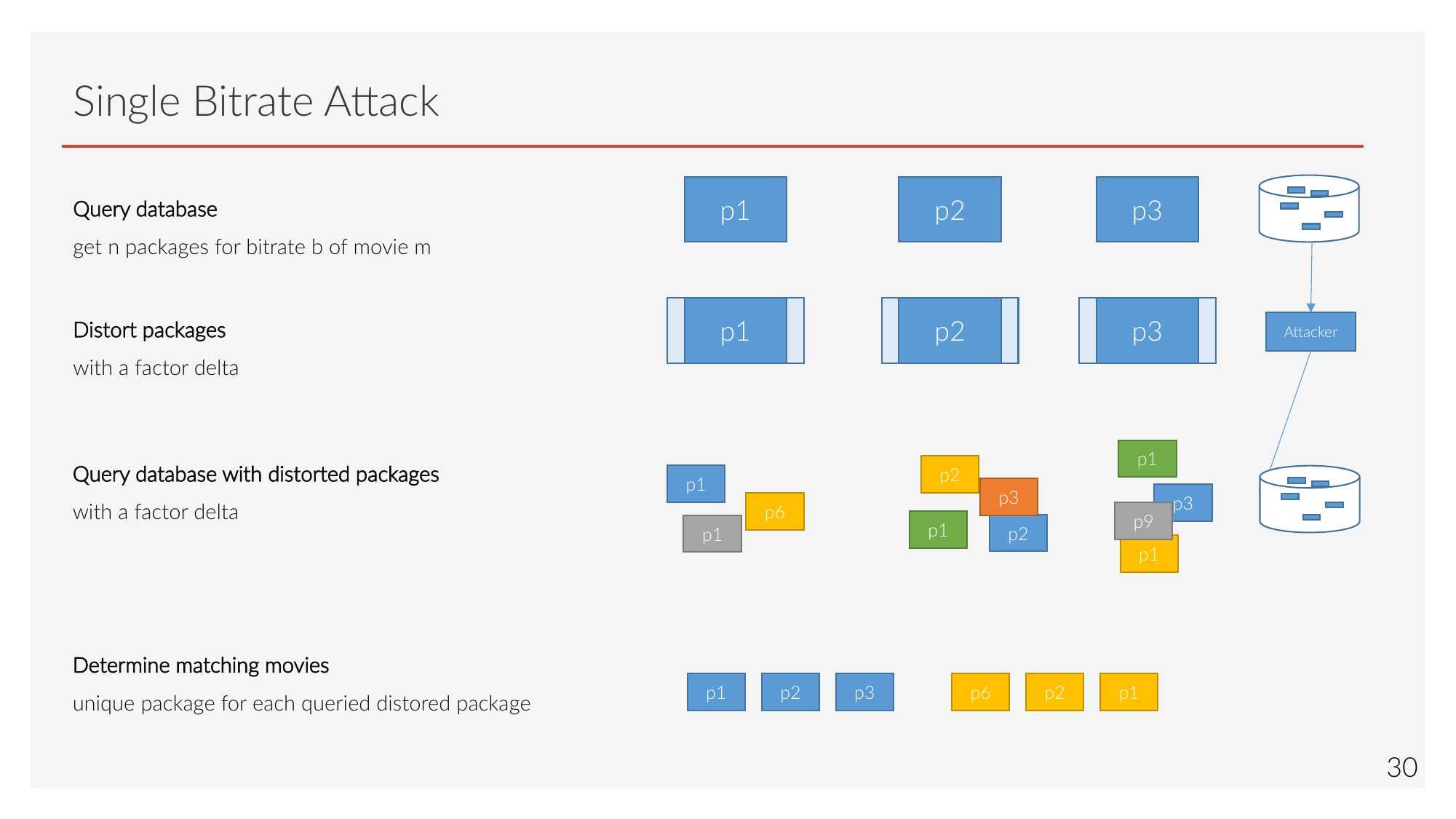

# Single Bitrate Attack

Query database
get n packages for bitrate b of movie m
p1
p2
p3
p3

p2

Distort packages
with a factor delta
p1

Attacker
p1
Query database with distorted packages
with a factor delta
p2
p1

p3
p3
p6
p9
p1
p2
p1
p1
Determine matching movies
unique package for each queried distored package
p1
p2
p3
p1
p6
p2
30